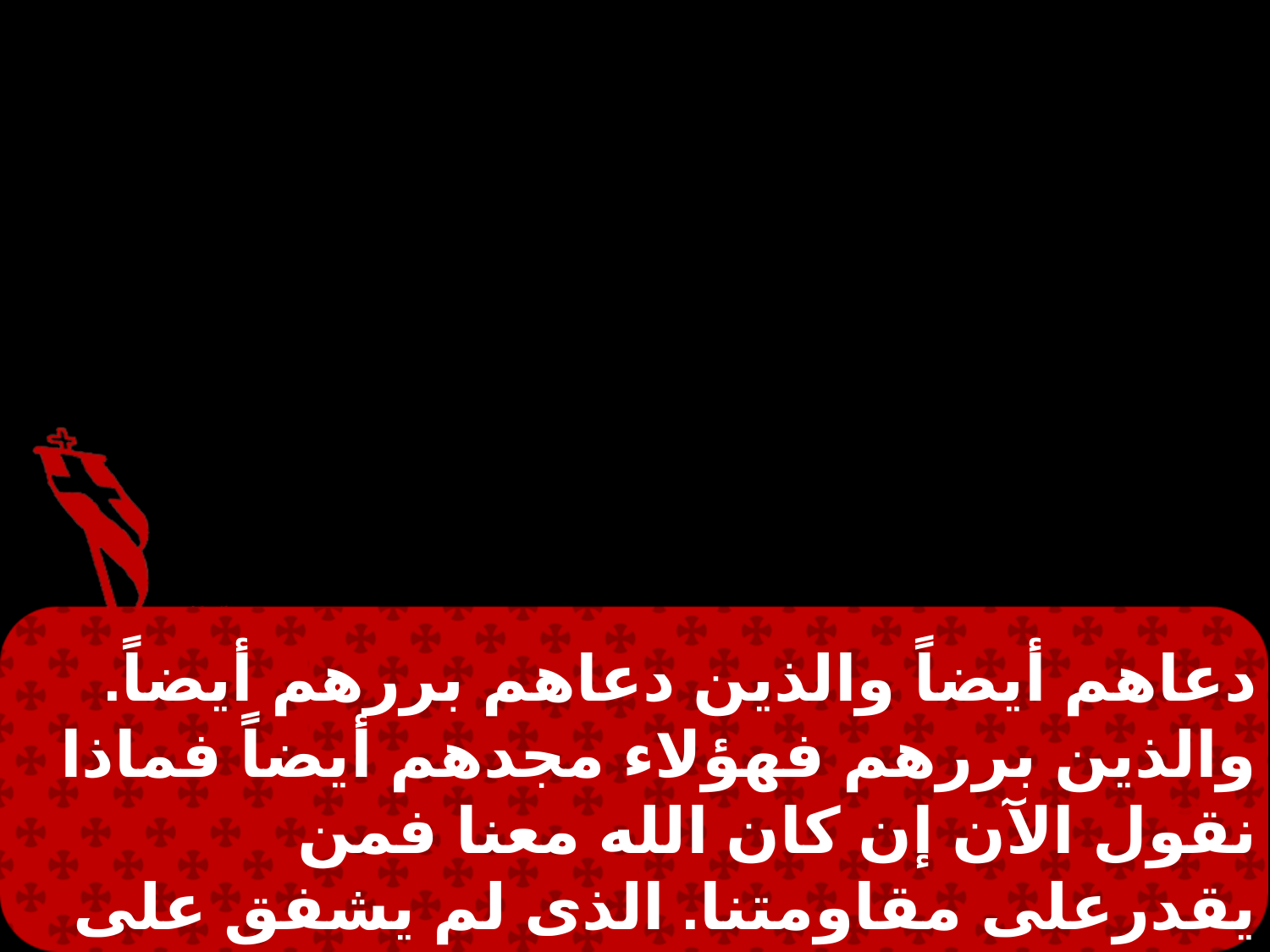

دعاهم أيضاً والذين دعاهم بررهم أيضاً. والذين بررهم فهؤلاء مجدهم أيضاً فماذا نقول الآن إن كان الله معنا فمن يقدرعلى مقاومتنا. الذى لم يشفق على ابنه بل بذله لاجلنا